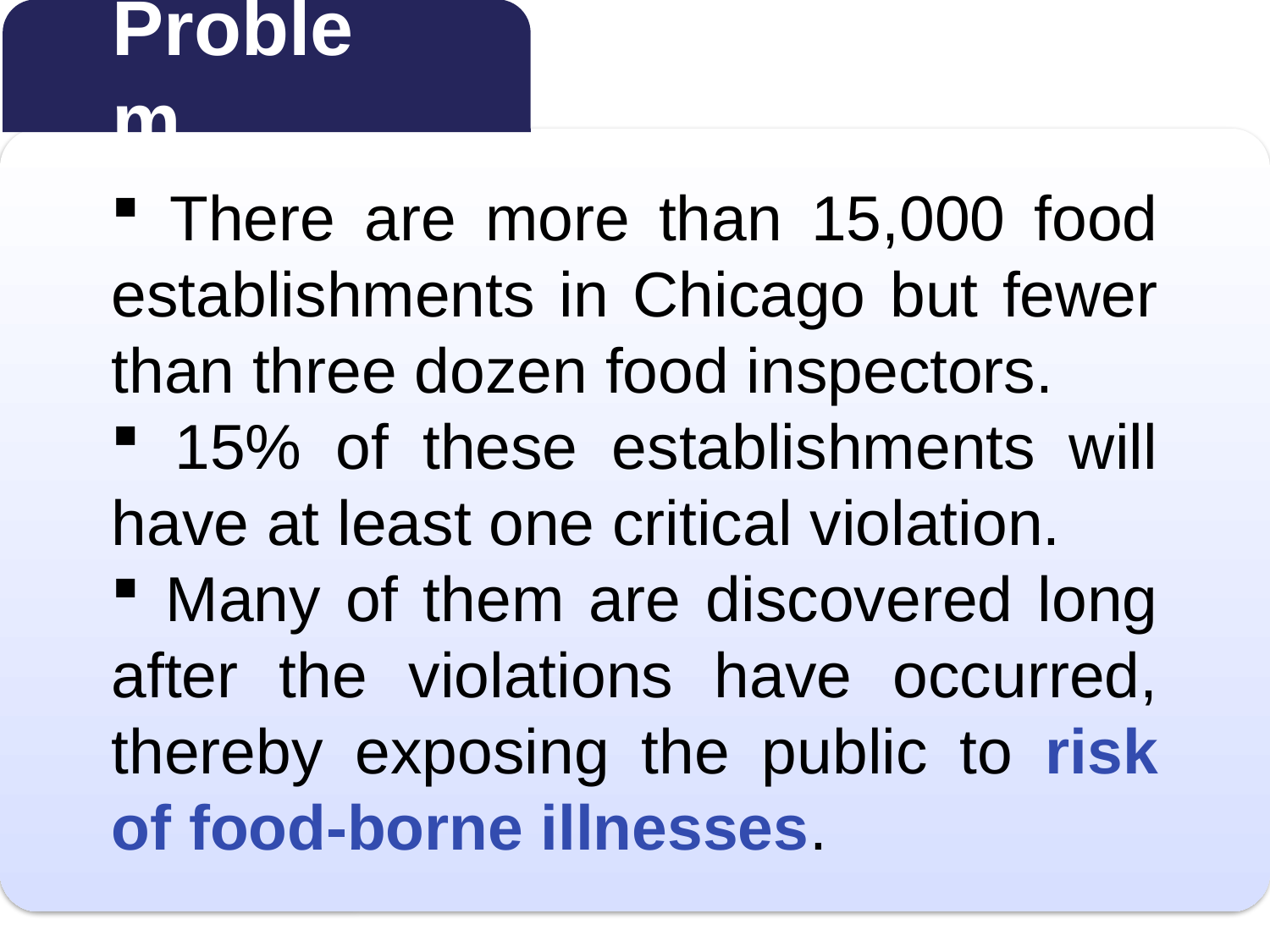

Problem
 There are more than 15,000 food establishments in Chicago but fewer than three dozen food inspectors.
 15% of these establishments will have at least one critical violation.
 Many of them are discovered long after the violations have occurred, thereby exposing the public to risk of food-borne illnesses.